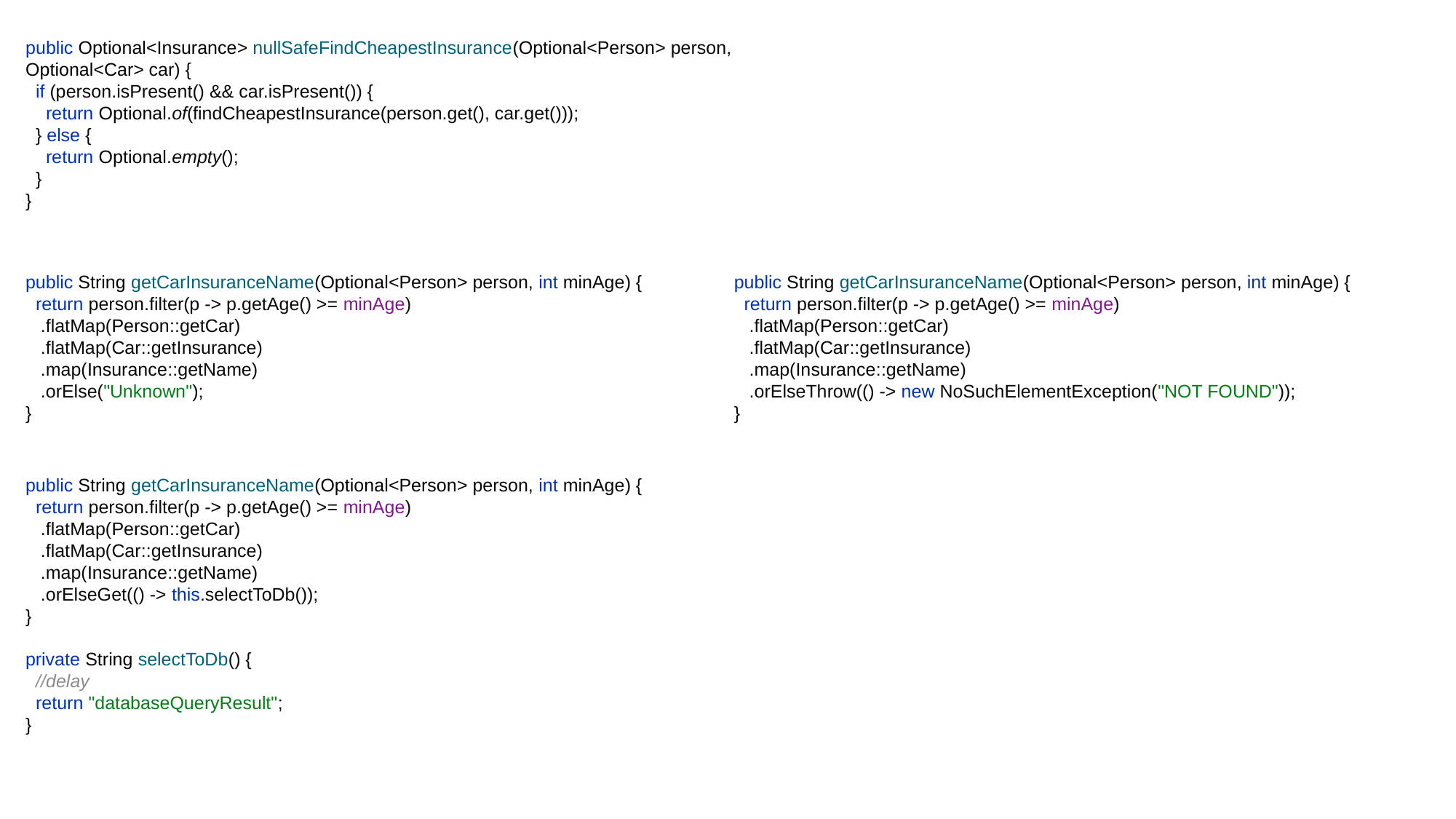

public Optional<Insurance> nullSafeFindCheapestInsurance(Optional<Person> person, Optional<Car> car) {
  if (person.isPresent() && car.isPresent()) {
    return Optional.of(findCheapestInsurance(person.get(), car.get()));
  } else {
    return Optional.empty();
  }
}
public String getCarInsuranceName(Optional<Person> person, int minAge) {
  return person.filter(p -> p.getAge() >= minAge)
   .flatMap(Person::getCar)
   .flatMap(Car::getInsurance)
   .map(Insurance::getName)
   .orElse("Unknown");
}
public String getCarInsuranceName(Optional<Person> person, int minAge) {
  return person.filter(p -> p.getAge() >= minAge)
   .flatMap(Person::getCar)
   .flatMap(Car::getInsurance)
   .map(Insurance::getName)
   .orElseThrow(() -> new NoSuchElementException("NOT FOUND"));
}
public String getCarInsuranceName(Optional<Person> person, int minAge) {
  return person.filter(p -> p.getAge() >= minAge)
   .flatMap(Person::getCar)
   .flatMap(Car::getInsurance)
   .map(Insurance::getName)
   .orElseGet(() -> this.selectToDb());
}
private String selectToDb() {
  //delay
  return "databaseQueryResult";
}